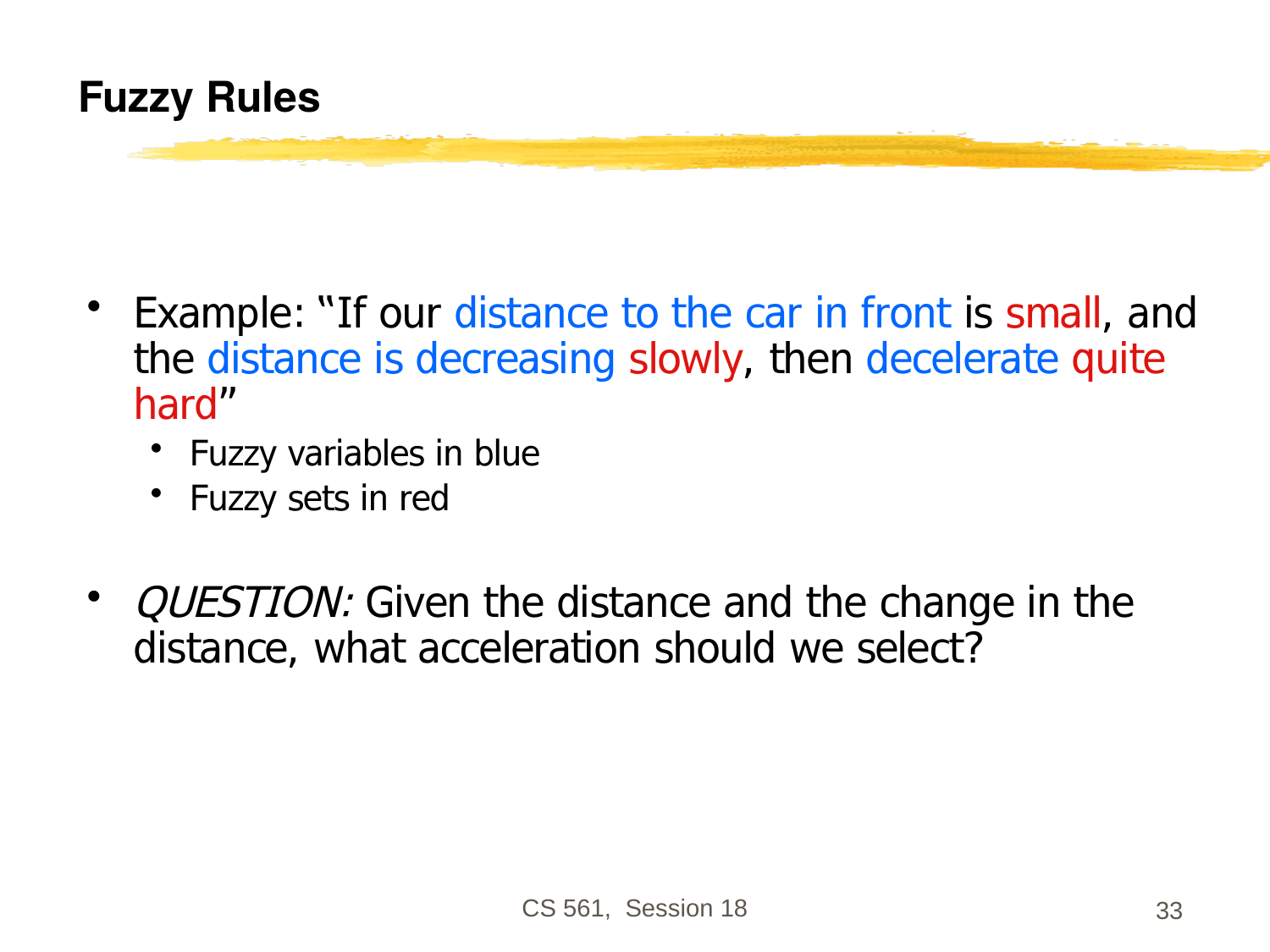

# Fuzzy Rules
Example: “If our distance to the car in front is small, and the distance is decreasing slowly, then decelerate quite hard”
Fuzzy variables in blue
Fuzzy sets in red

QUESTION: Given the distance and the change in the distance, what acceleration should we select?

CS 561,  Session 18
33